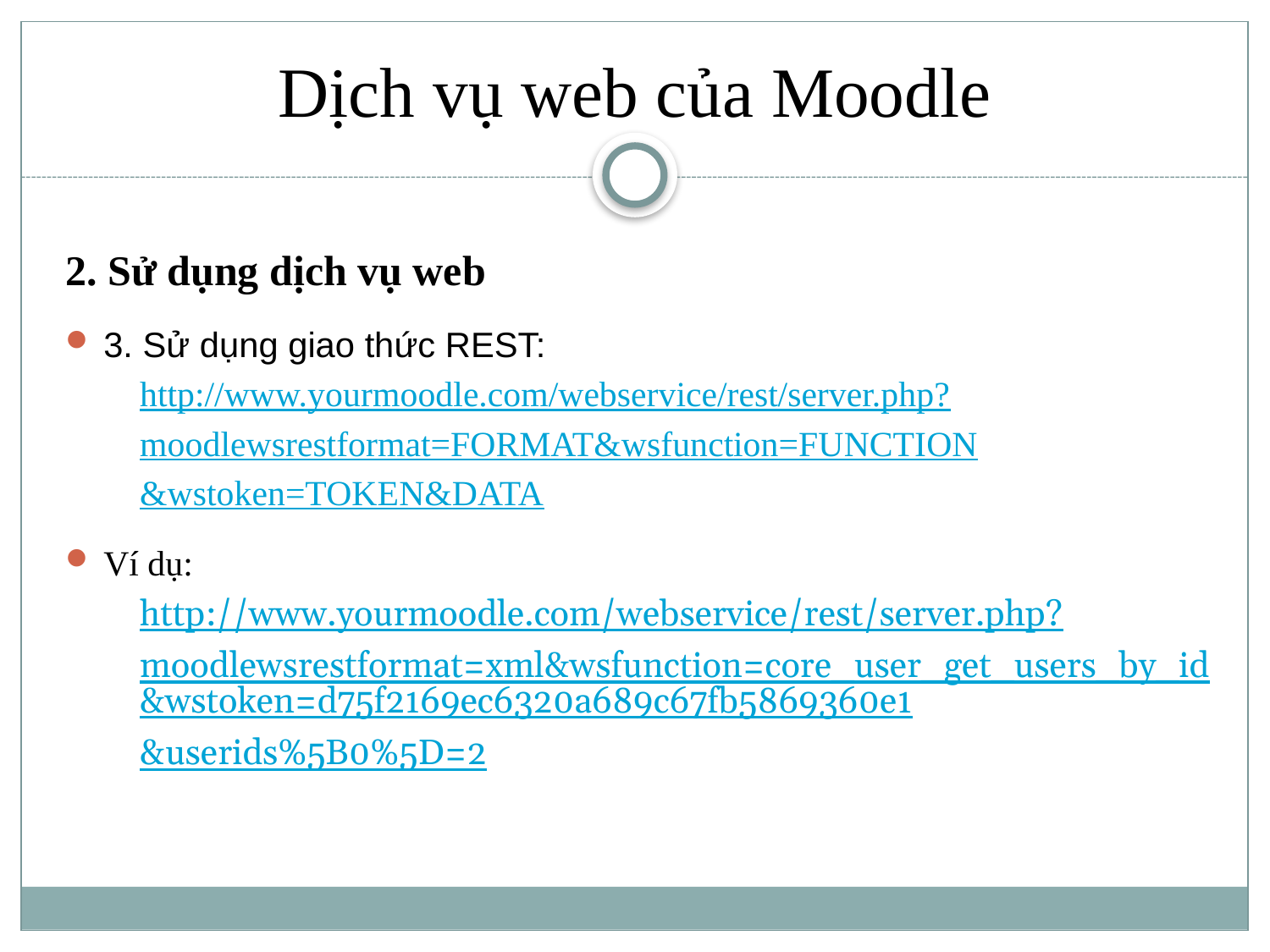

Dịch vụ web của Moodle
2. Sử dụng dịch vụ web
3. Sử dụng giao thức REST:
http://www.yourmoodle.com/webservice/rest/server.php?
moodlewsrestformat=FORMAT&wsfunction=FUNCTION
&wstoken=TOKEN&DATA
Ví dụ:
http://www.yourmoodle.com/webservice/rest/server.php?
moodlewsrestformat=xml&wsfunction=core_user_get_users_by_id&wstoken=d75f2169ec6320a689c67fb5869360e1
&userids%5B0%5D=2